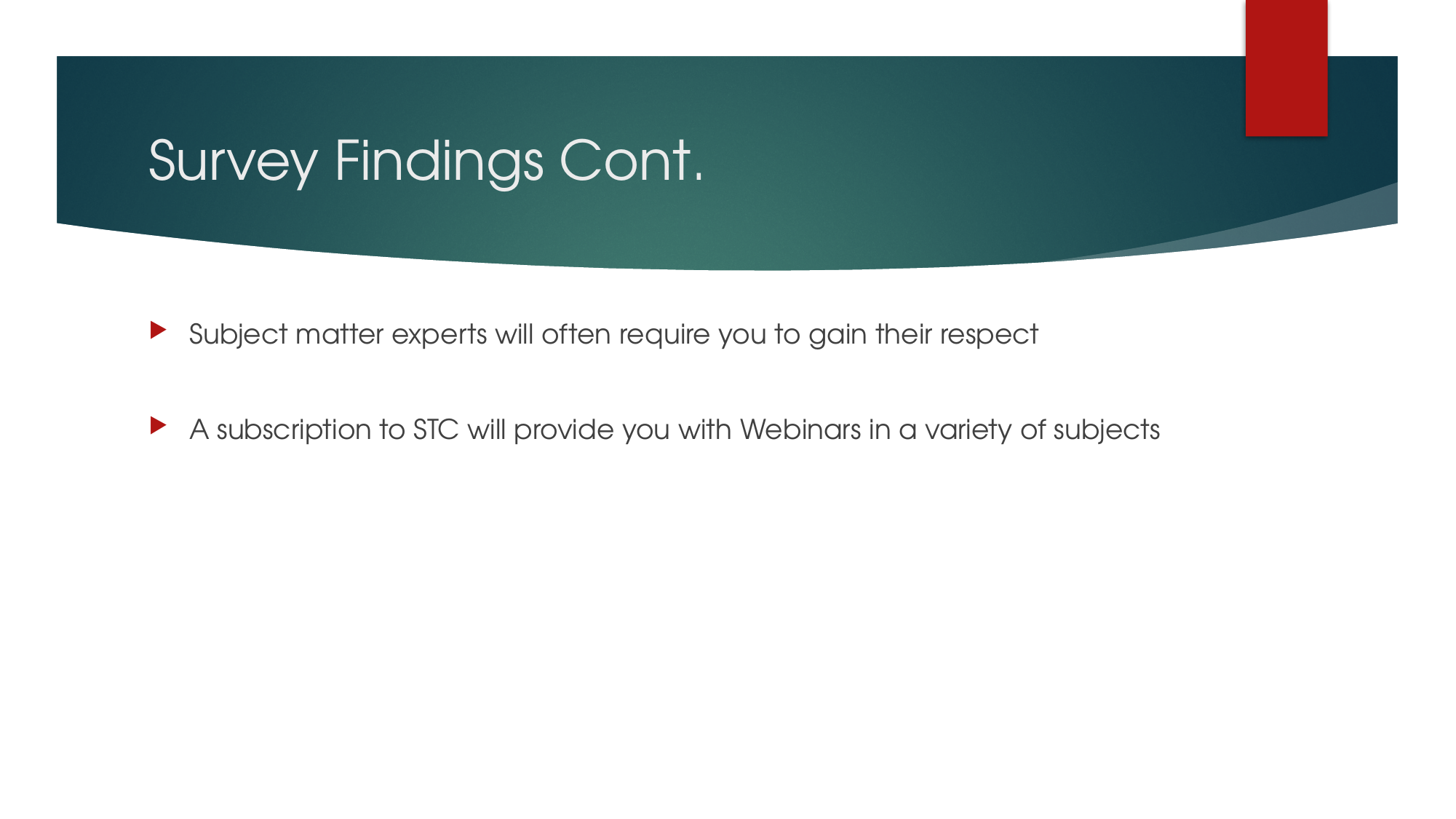

# Survey Findings Cont.
Subject matter experts will often require you to gain their respect

A subscription to STC will provide you with Webinars in a variety of subjects